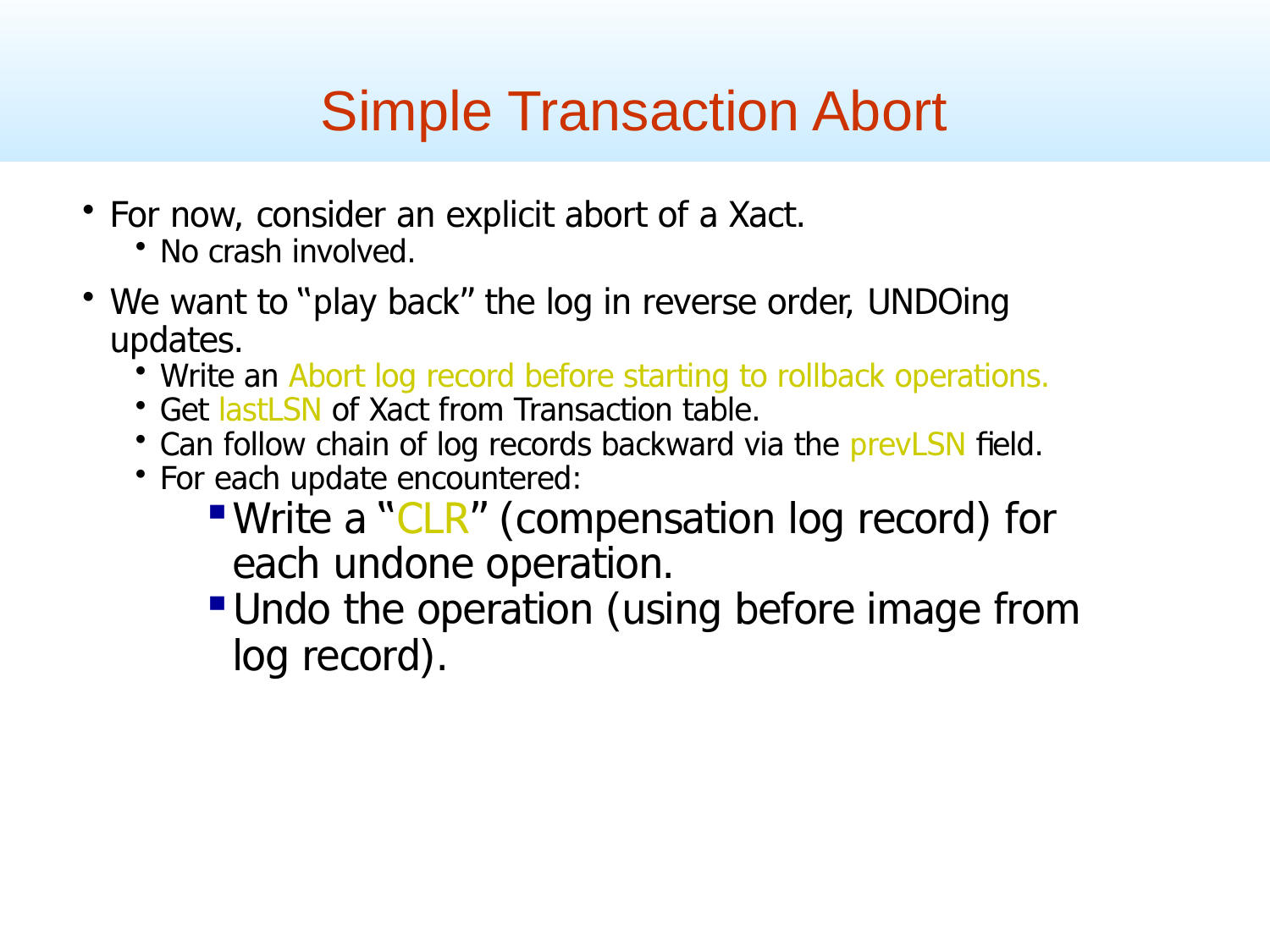

Simple Transaction Abort
For now, consider an explicit abort of a Xact.
No crash involved.
We want to “play back” the log in reverse order, UNDOing updates.
Write an Abort log record before starting to rollback operations.
Get lastLSN of Xact from Transaction table.
Can follow chain of log records backward via the prevLSN field.
For each update encountered:
Write a “CLR” (compensation log record) for each undone operation.
Undo the operation (using before image from log record).
16